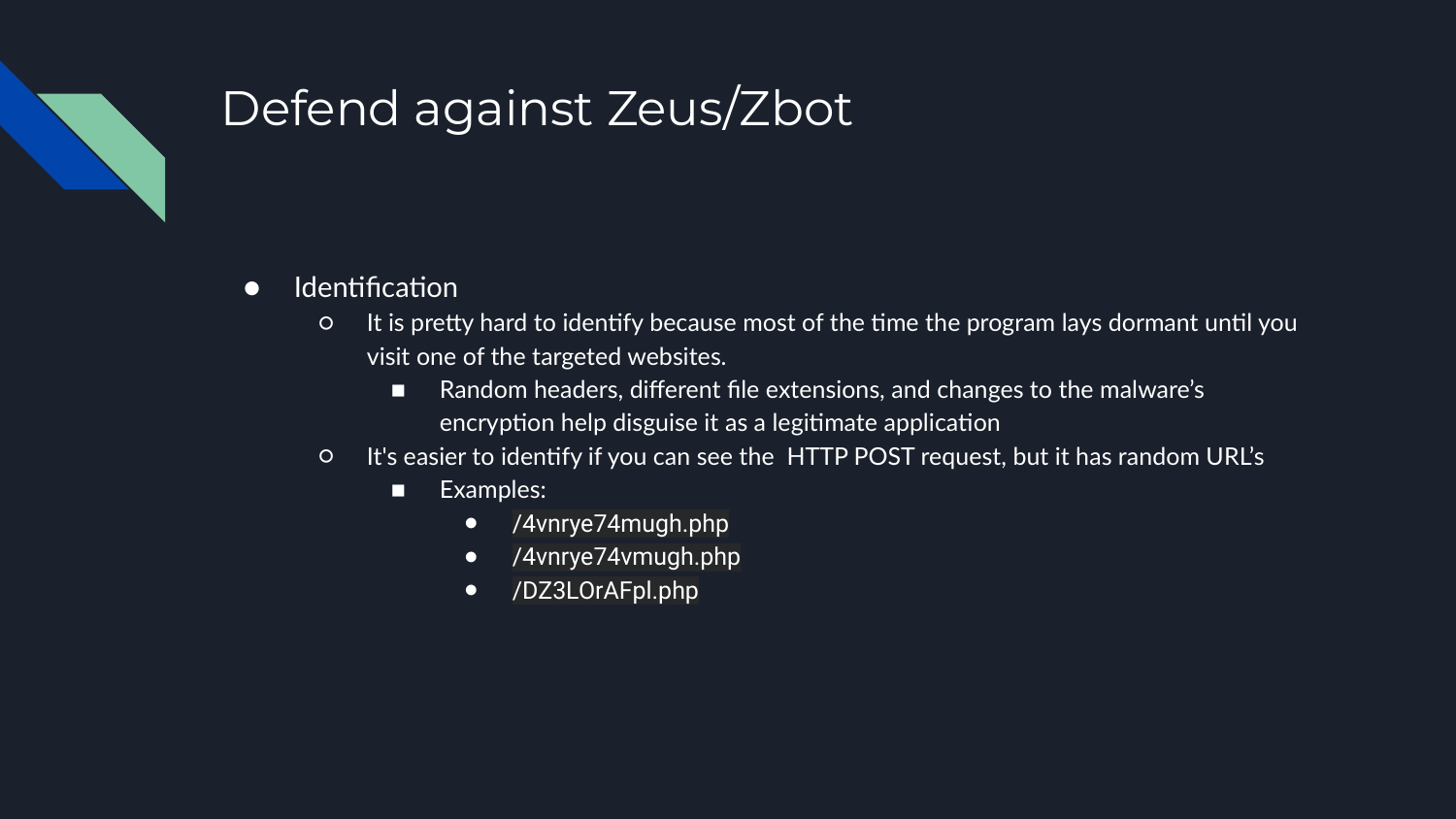

# Defend against Zeus/Zbot
Identification
It is pretty hard to identify because most of the time the program lays dormant until you visit one of the targeted websites.
Random headers, different file extensions, and changes to the malware’s encryption help disguise it as a legitimate application
It's easier to identify if you can see the  HTTP POST request, but it has random URL’s
Examples:
/4vnrye74mugh.php
/4vnrye74vmugh.php
/DZ3LOrAFpl.php